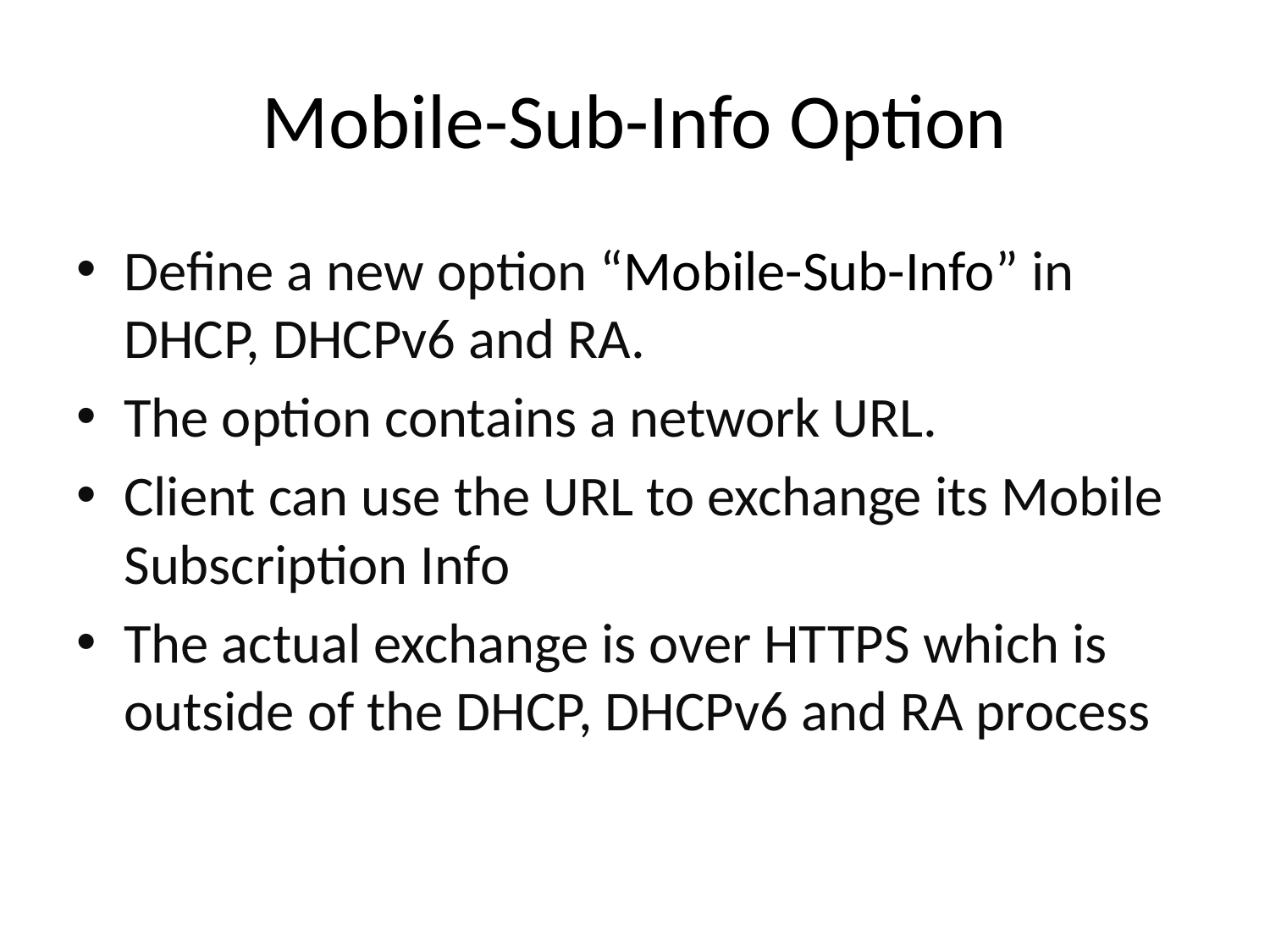

# Mobile-Sub-Info Option
Define a new option “Mobile-Sub-Info” in DHCP, DHCPv6 and RA.
The option contains a network URL.
Client can use the URL to exchange its Mobile Subscription Info
The actual exchange is over HTTPS which is outside of the DHCP, DHCPv6 and RA process